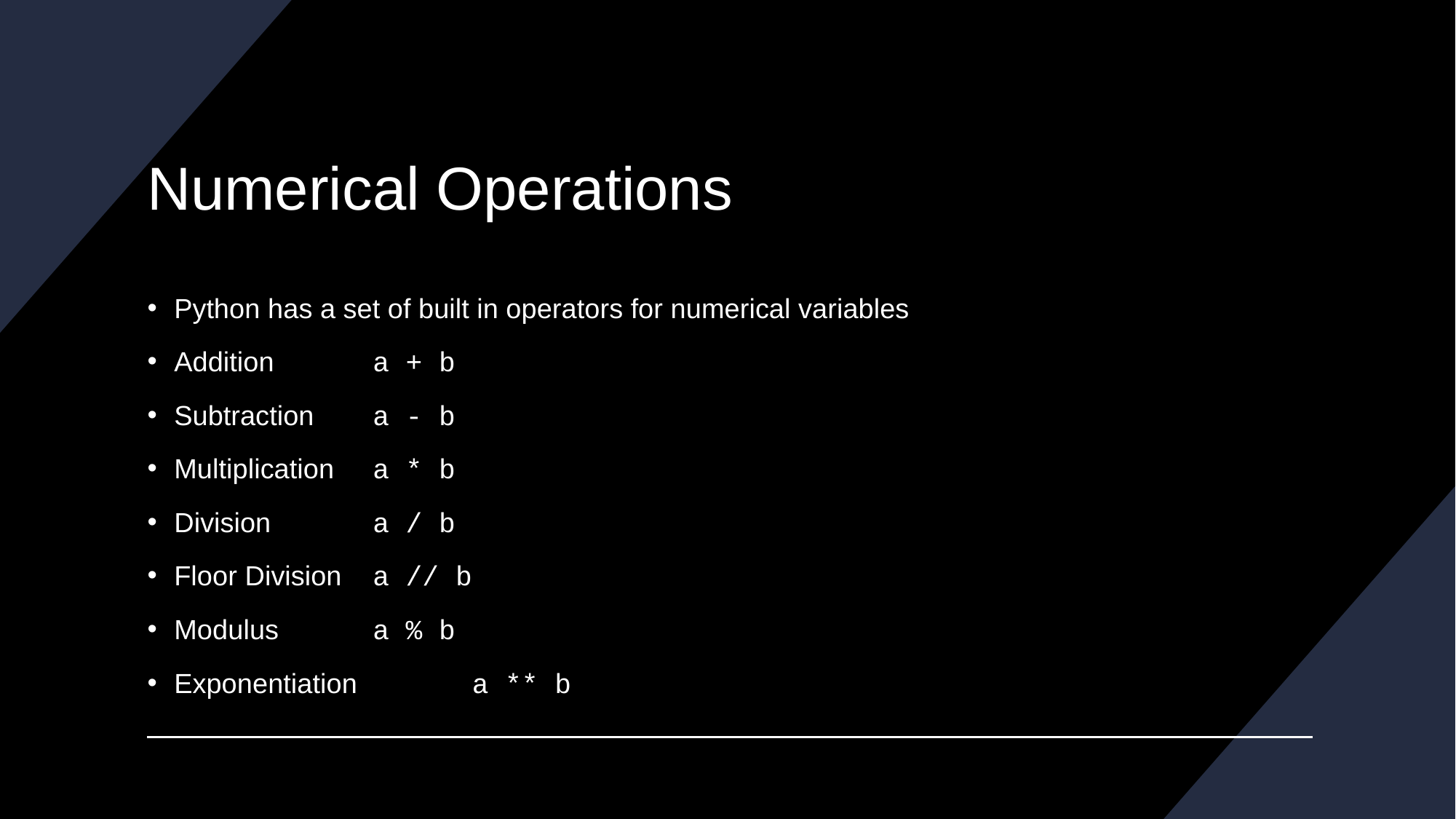

# Numerical Operations
Python has a set of built in operators for numerical variables
Addition			a + b
Subtraction 			a - b
Multiplication 			a * b
Division 			a / b
Floor Division 			a // b
Modulus  			a % b
Exponentiation  		a ** b